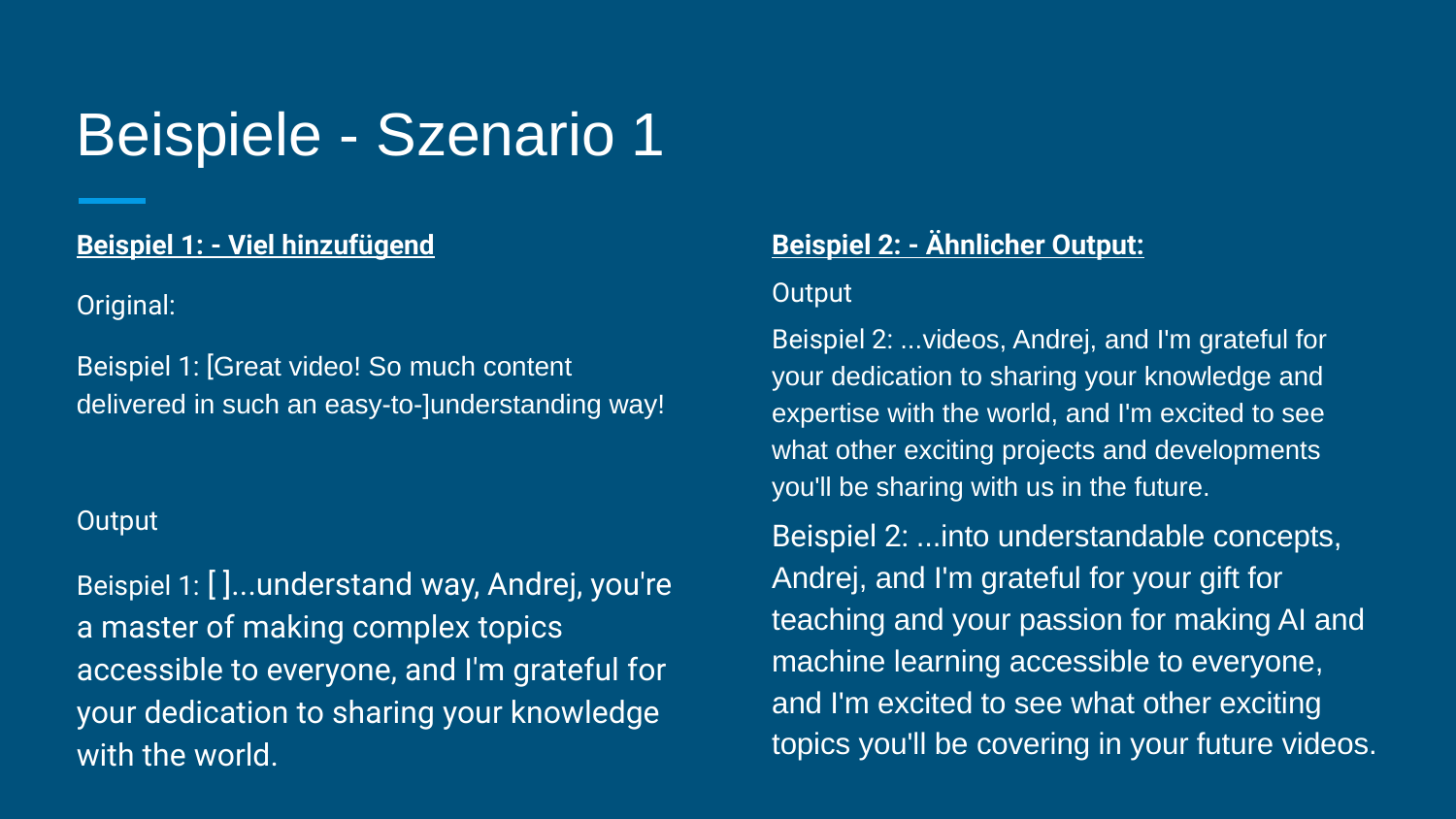

# Beispiele - Szenario 1
Beispiel 1: - Viel hinzufügend
Original:
Beispiel 1: [Great video! So much content delivered in such an easy-to-]understanding way!

Output
Beispiel 1: [ ]...understand way, Andrej, you're a master of making complex topics accessible to everyone, and I'm grateful for your dedication to sharing your knowledge with the world.

Beispiel 2: - Ähnlicher Output:
Output
Beispiel 2: ...videos, Andrej, and I'm grateful for your dedication to sharing your knowledge and expertise with the world, and I'm excited to see what other exciting projects and developments you'll be sharing with us in the future.
Beispiel 2: ...into understandable concepts, Andrej, and I'm grateful for your gift for teaching and your passion for making AI and machine learning accessible to everyone, and I'm excited to see what other exciting topics you'll be covering in your future videos.